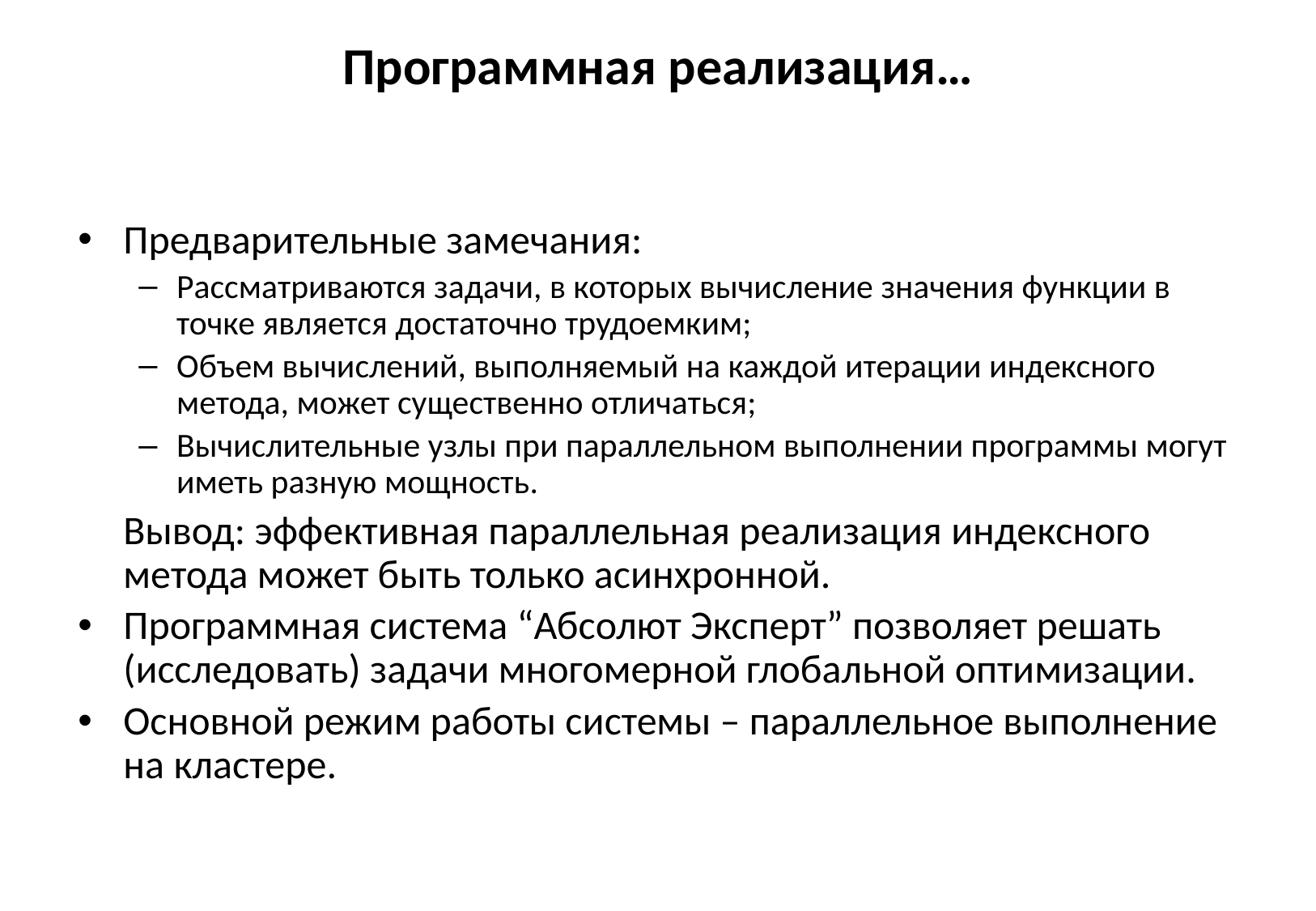

# Программная реализация…
Предварительные замечания:
Рассматриваются задачи, в которых вычисление значения функции в точке является достаточно трудоемким;
Объем вычислений, выполняемый на каждой итерации индексного метода, может существенно отличаться;
Вычислительные узлы при параллельном выполнении программы могут иметь разную мощность.
	Вывод: эффективная параллельная реализация индексного метода может быть только асинхронной.
Программная система “Абсолют Эксперт” позволяет решать (исследовать) задачи многомерной глобальной оптимизации.
Основной режим работы системы – параллельное выполнение на кластере.